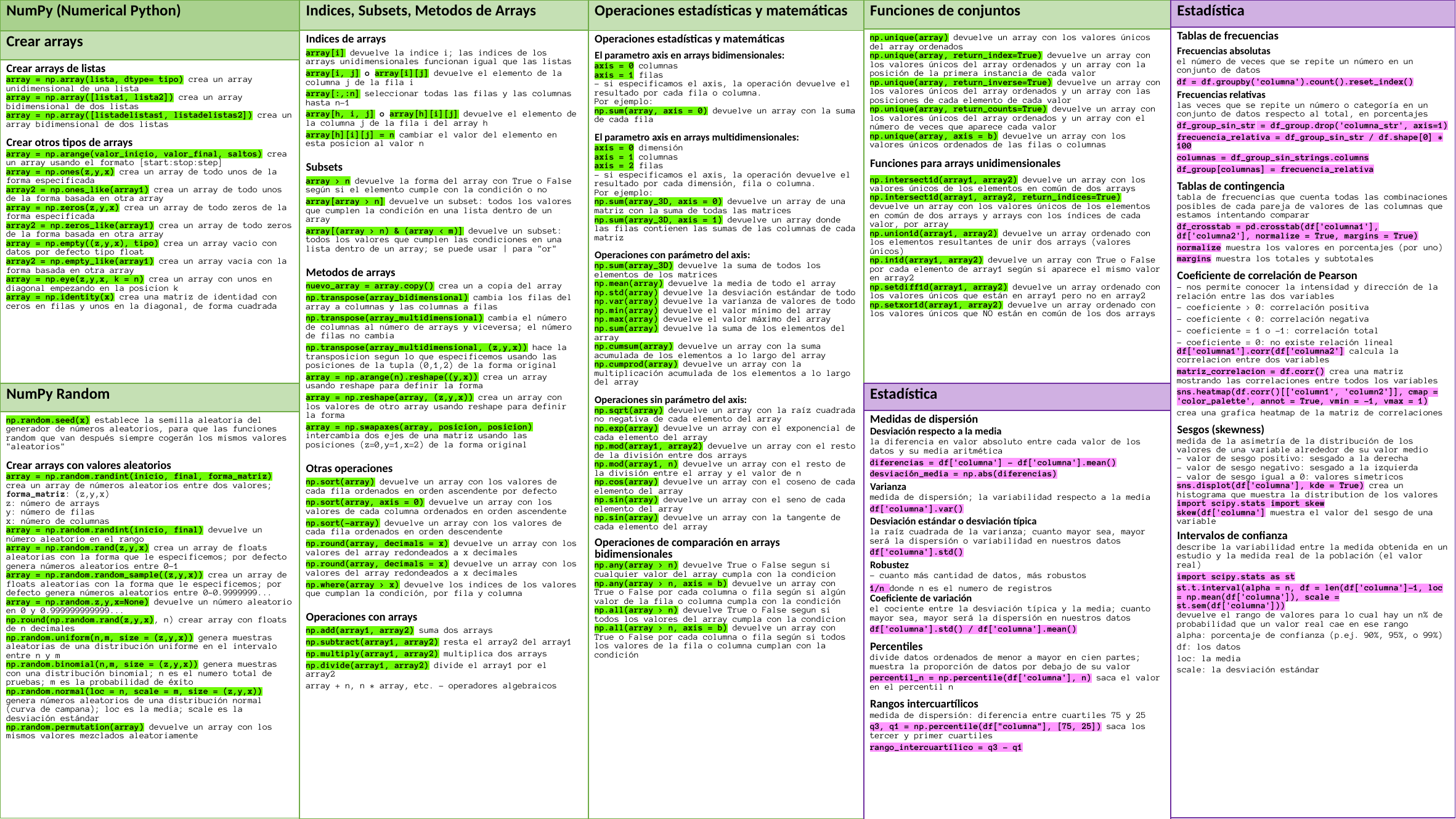

| NumPy (Numerical Python) |
| --- |
| Crear arrays |
| Crear arrays de listas array = np.array(lista, dtype= tipo) crea un array unidimensional de una lista array = np.array([lista1, lista2]) crea un array bidimensional de dos listas array = np.array([listadelistas1, listadelistas2]) crea un array bidimensional de dos listas Crear otros tipos de arrays array = np.arange(valor\_inicio, valor\_final, saltos) crea un array usando el formato [start:stop:step] array = np.ones(z,y,x) crea un array de todo unos de la forma especificada array2 = np.ones\_like(array1) crea un array de todo unos de la forma basada en otra array array = np.zeros(z,y,x) crea un array de todo zeros de la forma especificada array2 = np.zeros\_like(array1) crea un array de todo zeros de la forma basada en otra array array = np.empty((z,y,x), tipo) crea un array vacio con datos por defecto tipo float array2 = np.empty\_like(array1) crea un array vacia con la forma basada en otra array array = np.eye(z,y,x, k = n) crea un array con unos en diagonal empezando en la posicion k array = np.identity(x) crea una matriz de identidad con ceros en filas y unos en la diagonal, de forma cuadrada |
| Indices, Subsets, Metodos de Arrays |
| --- |
| Indices de arrays array[i] devuelve la indice i; las indices de los arrays unidimensionales funcionan igual que las listas array[i, j] o array[i][j] devuelve el elemento de la columna j de la fila i array[:,:n] seleccionar todas las filas y las columnas hasta n-1 array[h, i, j] o array[h][i][j] devuelve el elemento de la columna j de la fila i del array h array[h][i][j] = n cambiar el valor del elemento en esta posicion al valor n Subsets array > n devuelve la forma del array con True o False según si el elemento cumple con la condición o no array[array > n] devuelve un subset: todos los valores que cumplen la condición en una lista dentro de un array array[(array > n) & (array < m)] devuelve un subset: todos los valores que cumplen las condiciones en una lista dentro de un array; se puede usar | para "or" Metodos de arrays nuevo\_array = array.copy() crea un a copia del array np.transpose(array\_bidimensional) cambia los filas del array a columnas y las columnas a filas np.transpose(array\_multidimensional) cambia el número de columnas al número de arrays y viceversa; el número de filas no cambia np.transpose(array\_multidimensional, (z,y,x)) hace la transposicion segun lo que especificemos usando las posiciones de la tupla (0,1,2) de la forma original array = np.arange(n).reshape((y,x)) crea un array usando reshape para definir la forma array = np.reshape(array, (z,y,x)) crea un array con los valores de otro array usando reshape para definir la forma array = np.swapaxes(array, posicion, posicion) intercambia dos ejes de una matriz usando las posiciones (z=0,y=1,x=2) de la forma original Otras operaciones np.sort(array) devuelve un array con los valores de cada fila ordenados en orden ascendente por defecto np.sort(array, axis = 0) devuelve un array con los valores de cada columna ordenados en orden ascendente np.sort(-array) devuelve un array con los valores de cada fila ordenados en orden descendente np.round(array, decimals = x) devuelve un array con los valores del array redondeados a x decimales np.round(array, decimals = x) devuelve un array con los valores del array redondeados a x decimales np.where(array > x) devuelve los indices de los valores que cumplan la condición, por fila y columna Operaciones con arrays np.add(array1, array2) suma dos arrays np.subtract(array1, array2) resta el array2 del array1 np.multiply(array1, array2) multiplica dos arrays np.divide(array1, array2) divide el array1 por el array2 array + n, n \* array, etc. - operadores algebraicos |
| Funciones de conjuntos |
| --- |
| np.unique(array) devuelve un array con los valores únicos del array ordenados np.unique(array, return\_index=True) devuelve un array con los valores únicos del array ordenados y un array con la posición de la primera instancia de cada valor np.unique(array, return\_inverse=True) devuelve un array con los valores únicos del array ordenados y un array con las posiciones de cada elemento de cada valor np.unique(array, return\_counts=True) devuelve un array con los valores únicos del array ordenados y un array con el número de veces que aparece cada valor np.unique(array, axis = b) devuelve un array con los valores únicos ordenados de las filas o columnas Funciones para arrays unidimensionales np.intersect1d(array1, array2) devuelve un array con los valores únicos de los elementos en común de dos arrays np.intersect1d(array1, array2, return\_indices=True) devuelve un array con los valores únicos de los elementos en común de dos arrays y arrays con los índices de cada valor, por array np.union1d(array1, array2) devuelve un array ordenado con los elementos resultantes de unir dos arrays (valores únicos) np.in1d(array1, array2) devuelve un array con True o False por cada elemento de array1 según si aparece el mismo valor en array2 np.setdiff1d(array1, array2) devuelve un array ordenado con los valores únicos que están en array1 pero no en array2 np.setxor1d(array1, array2) devuelve un array ordenado con los valores únicos que NO están en común de los dos arrays |
| Estadística |
| --- |
| Tablas de frecuencias Frecuencias absolutas el número de veces que se repite un número en un conjunto de datos df = df.groupby('columna').count().reset\_index() Frecuencias relativas las veces que se repite un número o categoría en un conjunto de datos respecto al total, en porcentajes df\_group\_sin\_str = df\_group.drop('columna\_str', axis=1) frecuencia\_relativa = df\_group\_sin\_str / df.shape[0] \* 100 columnas = df\_group\_sin\_strings.columns df\_group[columnas] = frecuencia\_relativa Tablas de contingencia tabla de frecuencias que cuenta todas las combinaciones posibles de cada pareja de valores de las columnas que estamos intentando comparar df\_crosstab = pd.crosstab(df['columna1'], df['columna2'], normalize = True, margins = True) normalize muestra los valores en porcentajes (por uno) margins muestra los totales y subtotales Coeficiente de correlación de Pearson - nos permite conocer la intensidad y dirección de la relación entre las dos variables - coeficiente > 0: correlación positiva - coeficiente < 0: correlación negativa - coeficiente = 1 o -1: correlación total - coeficiente = 0: no existe relación lineal df['columna1'].corr(df['columna2'] calcula la correlacion entre dos variables matriz\_correlacion = df.corr() crea una matriz mostrando las correlaciones entre todos los variables sns.heatmap(df.corr()[['column1', 'column2']], cmap = 'color\_palette', annot = True, vmin = -1, vmax = 1) crea una grafica heatmap de la matriz de correlaciones Sesgos (skewness) medida de la asimetría de la distribución de los valores de una variable alrededor de su valor medio - valor de sesgo positivo: sesgado a la derecha - valor de sesgo negativo: sesgado a la izquierda - valor de sesgo igual a 0: valores simetricos sns.displot(df['columna'], kde = True) crea un histograma que muestra la distribution de los valores import scipy.stats import skew skew(df['columna'] muestra el valor del sesgo de una variable Intervalos de confianza describe la variabilidad entre la medida obtenida en un estudio y la medida real de la población (el valor real) import scipy.stats as st st.t.interval(alpha = n, df = len(df['columna']-1, loc = np.mean(df['columna']), scale = st.sem(df['columna'])) devuelve el rango de valores para lo cual hay un n% de probabilidad que un valor real cae en ese rango alpha: porcentaje de confianza (p.ej. 90%, 95%, o 99%) df: los datos loc: la media scale: la desviación estándar |
| Operaciones estadísticas y matemáticas |
| --- |
| Operaciones estadísticas y matemáticas El parametro axis en arrays bidimensionales: axis = 0 columnas axis = 1 filas - si especificamos el axis, la operación devuelve el resultado por cada fila o columna. Por ejemplo: np.sum(array, axis = 0) devuelve un array con la suma de cada fila El parametro axis en arrays multidimensionales: axis = 0 dimensión axis = 1 columnas axis = 2 filas - si especificamos el axis, la operación devuelve el resultado por cada dimensión, fila o columna. Por ejemplo: np.sum(array\_3D, axis = 0) devuelve un array de una matriz con la suma de todas las matrices np.sum(array\_3D, axis = 1) devuelve un array donde las filas contienen las sumas de las columnas de cada matriz Operaciones con parámetro del axis: np.sum(array\_3D) devuelve la suma de todos los elementos de los matrices np.mean(array) devuelve la media de todo el array np.std(array) devuelve la desviación estándar de todo np.var(array) devuelve la varianza de valores de todo np.min(array) devuelve el valor mínimo del array np.max(array) devuelve el valor máximo del array np.sum(array) devuelve la suma de los elementos del array np.cumsum(array) devuelve un array con la suma acumulada de los elementos a lo largo del array np.cumprod(array) devuelve un array con la multiplicación acumulada de los elementos a lo largo del array Operaciones sin parámetro del axis: np.sqrt(array) devuelve un array con la raíz cuadrada no negativa de cada elemento del array np.exp(array) devuelve un array con el exponencial de cada elemento del array np.mod(array1, array2) devuelve un array con el resto de la división entre dos arrays np.mod(array1, n) devuelve un array con el resto de la división entre el array y el valor de n np.cos(array) devuelve un array con el coseno de cada elemento del array np.sin(array) devuelve un array con el seno de cada elemento del array np.sin(array) devuelve un array con la tangente de cada elemento del array Operaciones de comparación en arrays bidimensionales np.any(array > n) devuelve True o False segun si cualquier valor del array cumpla con la condicion np.any(array > n, axis = b) devuelve un array con True o False por cada columna o fila según si algún valor de la fila o columna cumpla con la condición np.all(array > n) devuelve True o False segun si todos los valores del array cumpla con la condicion np.all(array > n, axis = b) devuelve un array con True o False por cada columna o fila según si todos los valores de la fila o columna cumplan con la condición |
| NumPy Random |
| --- |
| np.random.seed(x) establece la semilla aleatoria del generador de números aleatorios, para que las funciones random que van después siempre cogerán los mismos valores "aleatorios" Crear arrays con valores aleatorios array = np.random.randint(inicio, final, forma\_matriz) crea un array de números aleatorios entre dos valores; forma\_matriz: (z,y,x) z: número de arrays y: número de filas x: número de columnas array = np.random.randint(inicio, final) devuelve un número aleatorio en el rango array = np.random.rand(z,y,x) crea un array de floats aleatorias con la forma que le especificemos; por defecto genera números aleatorios entre 0-1 array = np.random.random\_sample((z,y,x)) crea un array de floats aleatorias con la forma que le especificemos; por defecto genera números aleatorios entre 0-0.9999999... array = np.random.z,y,x=None) devuelve un número aleatorio en 0 y 0.999999999999... np.round(np.random.rand(z,y,x), n) crear array con floats de n decimales np.random.uniform(n,m, size = (z,y,x)) genera muestras aleatorias de una distribución uniforme en el intervalo entre n y m np.random.binomial(n,m, size = (z,y,x)) genera muestras con una distribución binomial; n es el numero total de pruebas; m es la probabilidad de éxito np.random.normal(loc = n, scale = m, size = (z,y,x)) genera números aleatorios de una distribución normal (curva de campana); loc es la media; scale es la desviación estándar np.random.permutation(array) devuelve un array con los mismos valores mezclados aleatoriamente |
| Estadística |
| --- |
| Medidas de dispersión Desviación respecto a la media la diferencia en valor absoluto entre cada valor de los datos y su media aritmética diferencias = df['columna'] - df['columna'].mean() desviación\_media = np.abs(diferencias) Varianza medida de dispersión; la variabilidad respecto a la media df['columna'].var() Desviación estándar o desviación típica la raíz cuadrada de la varianza; cuanto mayor sea, mayor será la dispersión o variabilidad en nuestros datos df['columna'].std() Robustez - cuanto más cantidad de datos, más robustos 1/n donde n es el numero de registros Coeficiente de variación el cociente entre la desviación típica y la media; cuanto mayor sea, mayor será la dispersión en nuestros datos df['columna'].std() / df['columna'].mean() Percentiles divide datos ordenados de menor a mayor en cien partes; muestra la proporción de datos por debajo de su valor percentil\_n = np.percentile(df['columna'], n) saca el valor en el percentil n Rangos intercuartílicos medida de dispersión: diferencia entre cuartiles 75 y 25 q3, q1 = np.percentile(df["columna"], [75, 25]) saca los tercer y primer cuartiles rango\_intercuartílico = q3 - q1 |